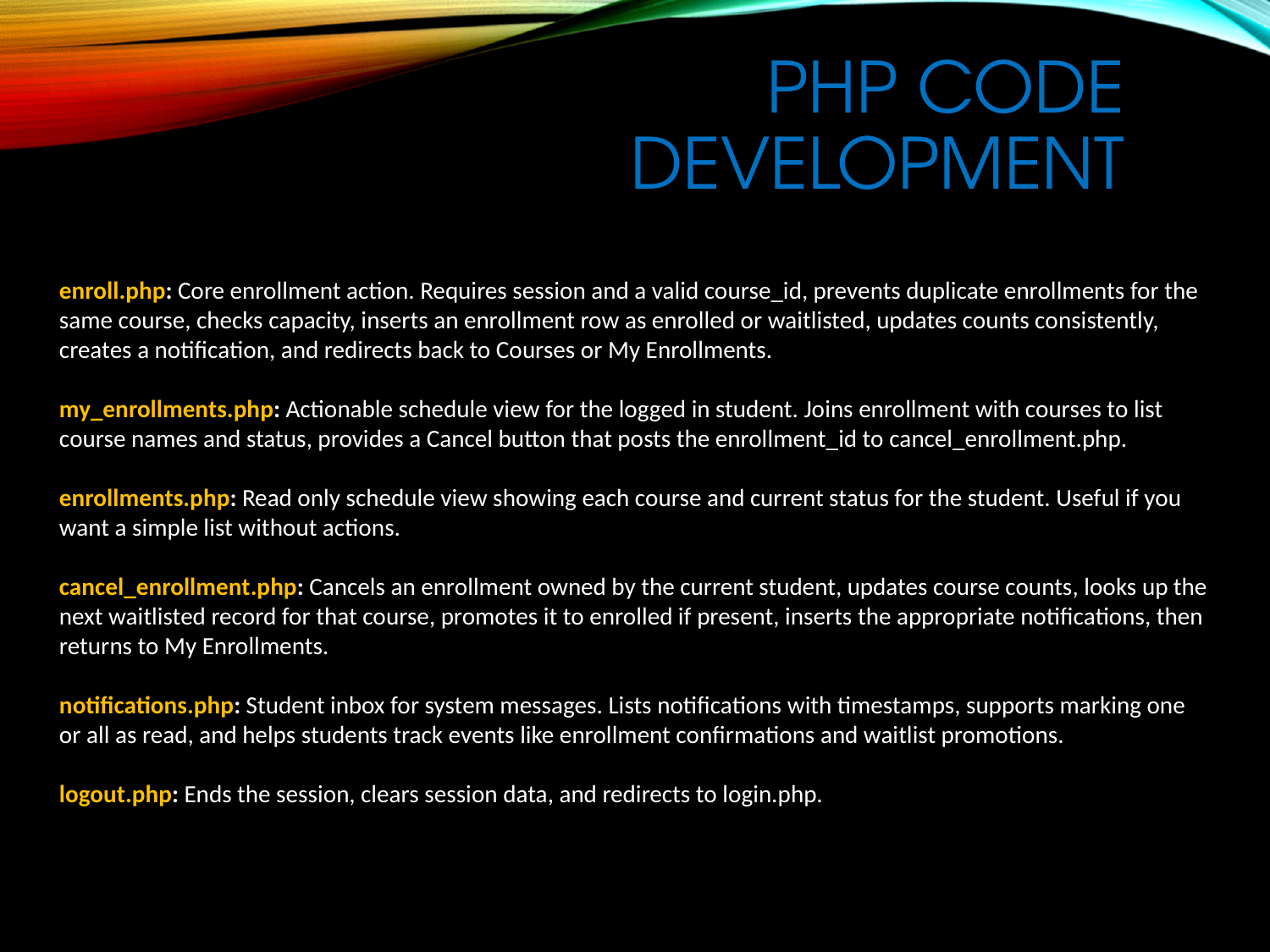

# PHP Code Development
enroll.php: Core enrollment action. Requires session and a valid course_id, prevents duplicate enrollments for the same course, checks capacity, inserts an enrollment row as enrolled or waitlisted, updates counts consistently, creates a notification, and redirects back to Courses or My Enrollments.

my_enrollments.php: Actionable schedule view for the logged in student. Joins enrollment with courses to list course names and status, provides a Cancel button that posts the enrollment_id to cancel_enrollment.php.

enrollments.php: Read only schedule view showing each course and current status for the student. Useful if you want a simple list without actions.

cancel_enrollment.php: Cancels an enrollment owned by the current student, updates course counts, looks up the next waitlisted record for that course, promotes it to enrolled if present, inserts the appropriate notifications, then returns to My Enrollments.

notifications.php: Student inbox for system messages. Lists notifications with timestamps, supports marking one or all as read, and helps students track events like enrollment confirmations and waitlist promotions.

logout.php: Ends the session, clears session data, and redirects to login.php.